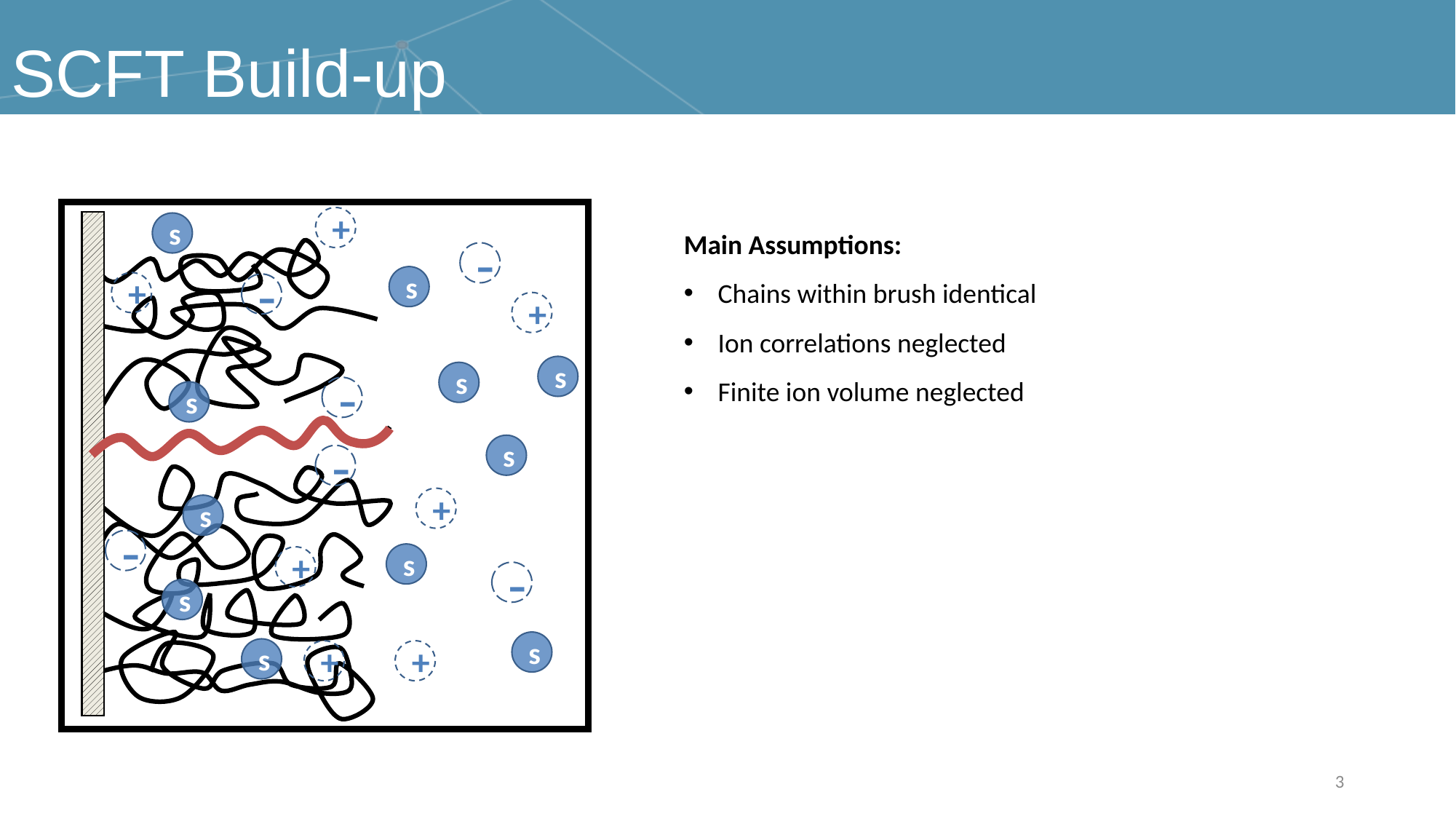

# SCFT Build-up

Main Assumptions:
Chains within brush identical
Ion correlations neglected
Finite ion volume neglected
+

s
-
s
+
-
+
s
s
-
s

s
-
+
s
-
s
+
-
s
s
s
+
+
3